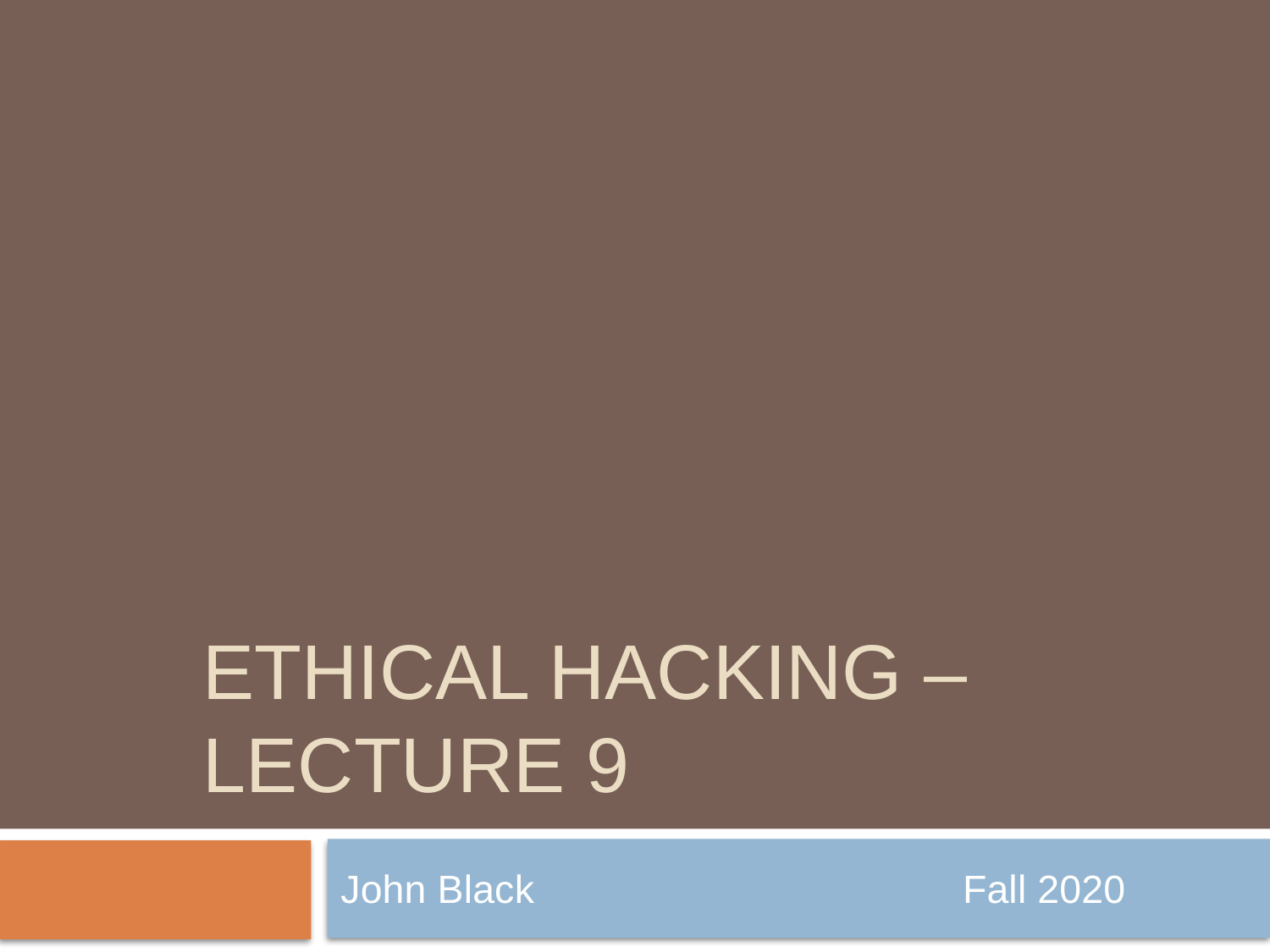

# Ethical Hacking – Lecture 9
John Black                                       Fall 2020